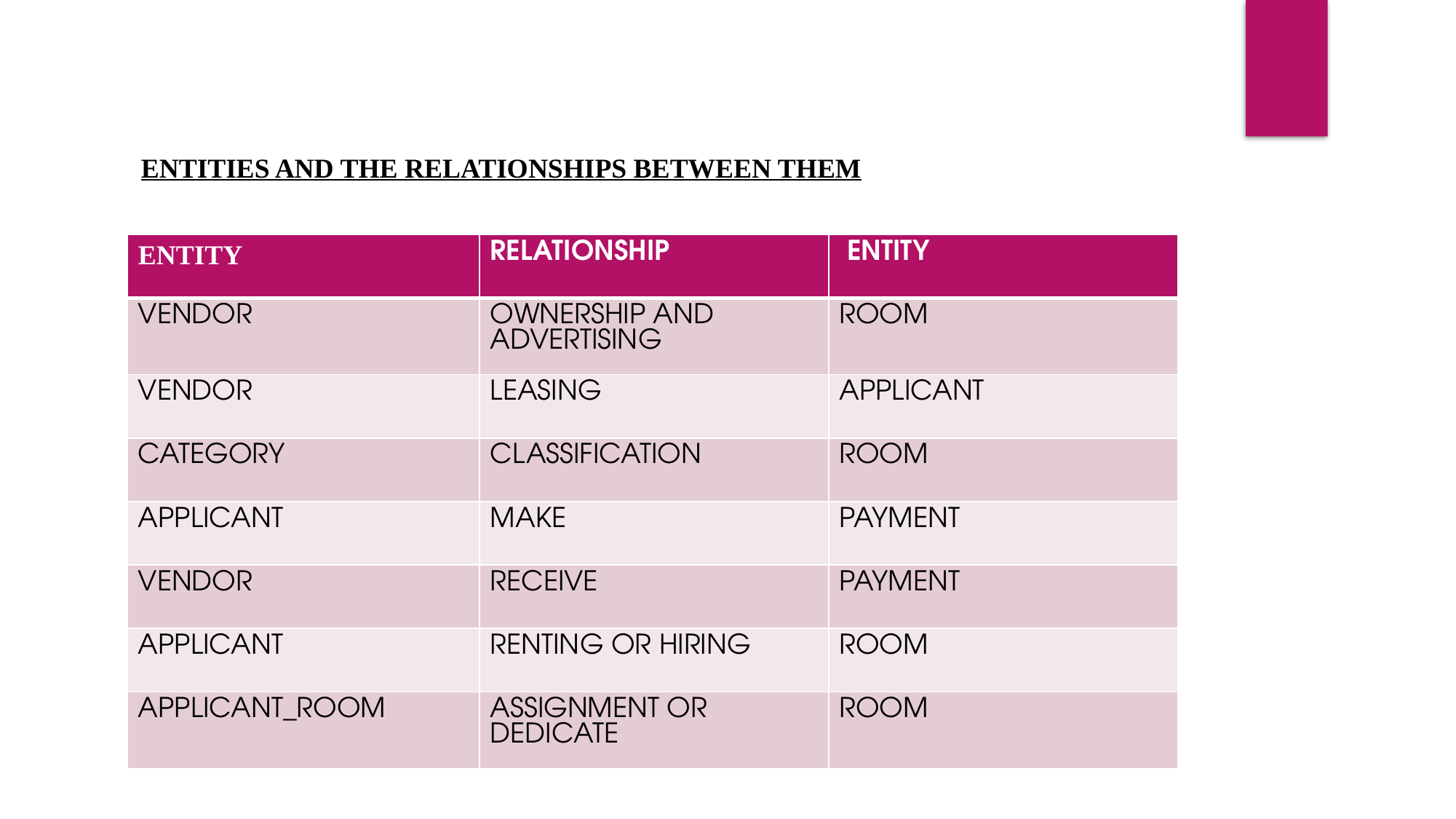

ENTITIES AND THE RELATIONSHIPS BETWEEN THEM

| ENTITY | RELATIONSHIP | ENTITY |
| --- | --- | --- |
| VENDOR | OWNERSHIP AND ADVERTISING | ROOM |
| VENDOR | LEASING | APPLICANT |
| CATEGORY | CLASSIFICATION | ROOM |
| APPLICANT | MAKE | PAYMENT |
| VENDOR | RECEIVE | PAYMENT |
| APPLICANT | RENTING OR HIRING | ROOM |
| APPLICANT\_ROOM | ASSIGNMENT OR DEDICATE | ROOM |